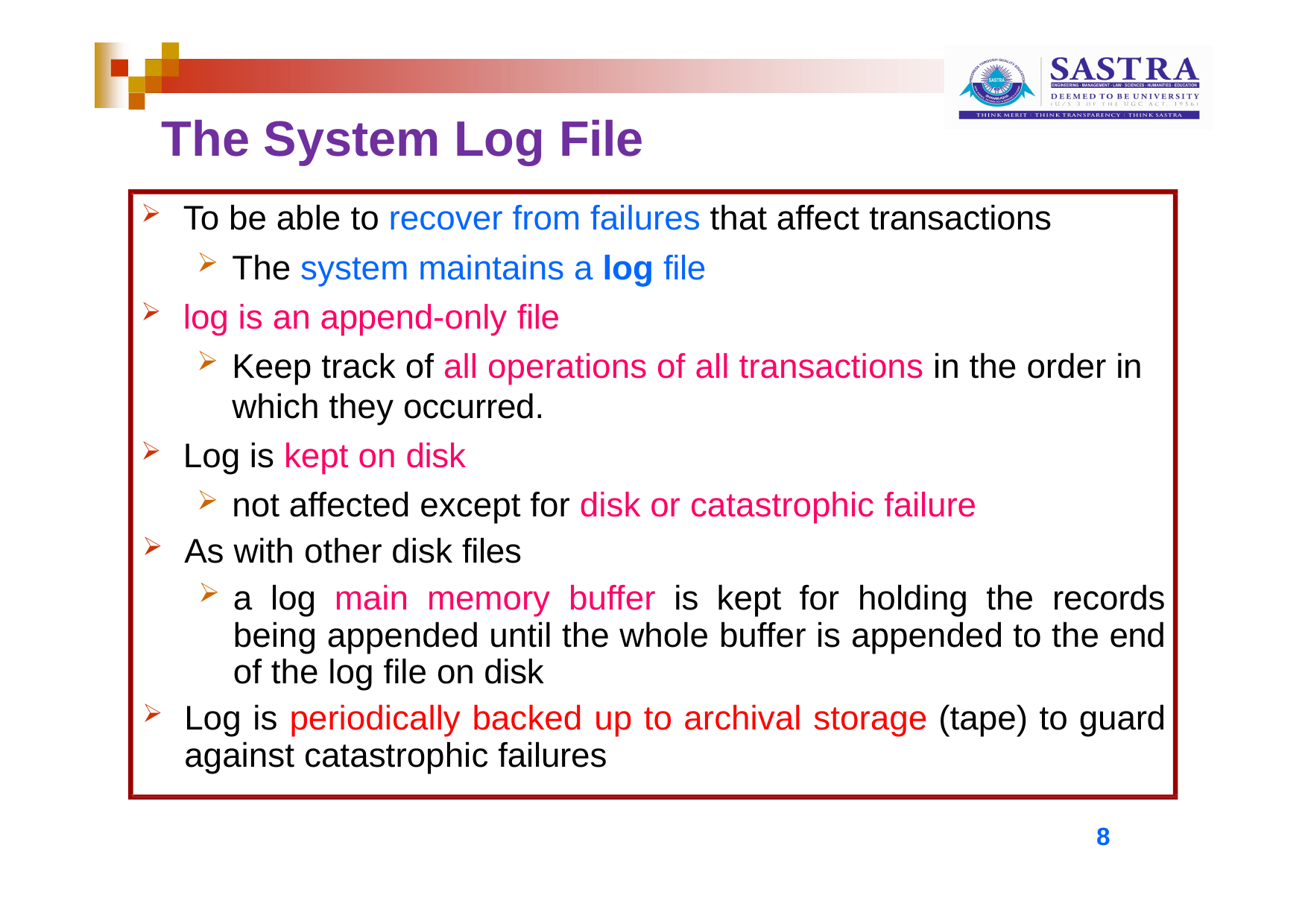

# The System Log File
To be able to recover from failures that affect transactions
The system maintains a log file
log is an append-only file
Keep track of all operations of all transactions in the order in which they occurred.
Log is kept on disk
not affected except for disk or catastrophic failure
As with other disk files
a log main memory buffer is kept for holding the records being appended until the whole buffer is appended to the end of the log file on disk
Log is periodically backed up to archival storage (tape) to guard against catastrophic failures

8